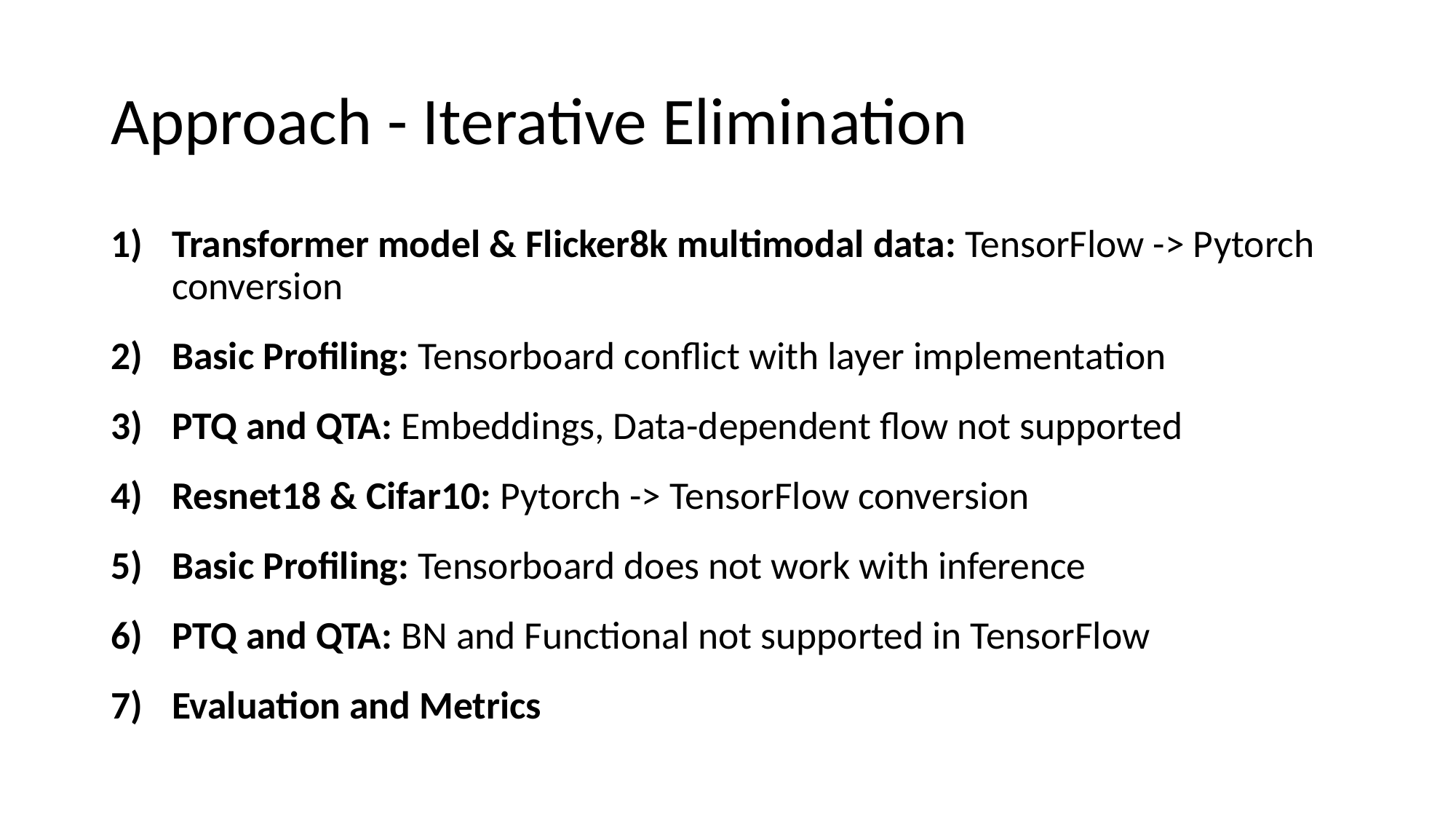

# Approach - Iterative Elimination
Transformer model & Flicker8k multimodal data: TensorFlow -> Pytorch conversion
Basic Profiling: Tensorboard conflict with layer implementation
PTQ and QTA: Embeddings, Data-dependent flow not supported
Resnet18 & Cifar10: Pytorch -> TensorFlow conversion
Basic Profiling: Tensorboard does not work with inference
PTQ and QTA: BN and Functional not supported in TensorFlow
Evaluation and Metrics